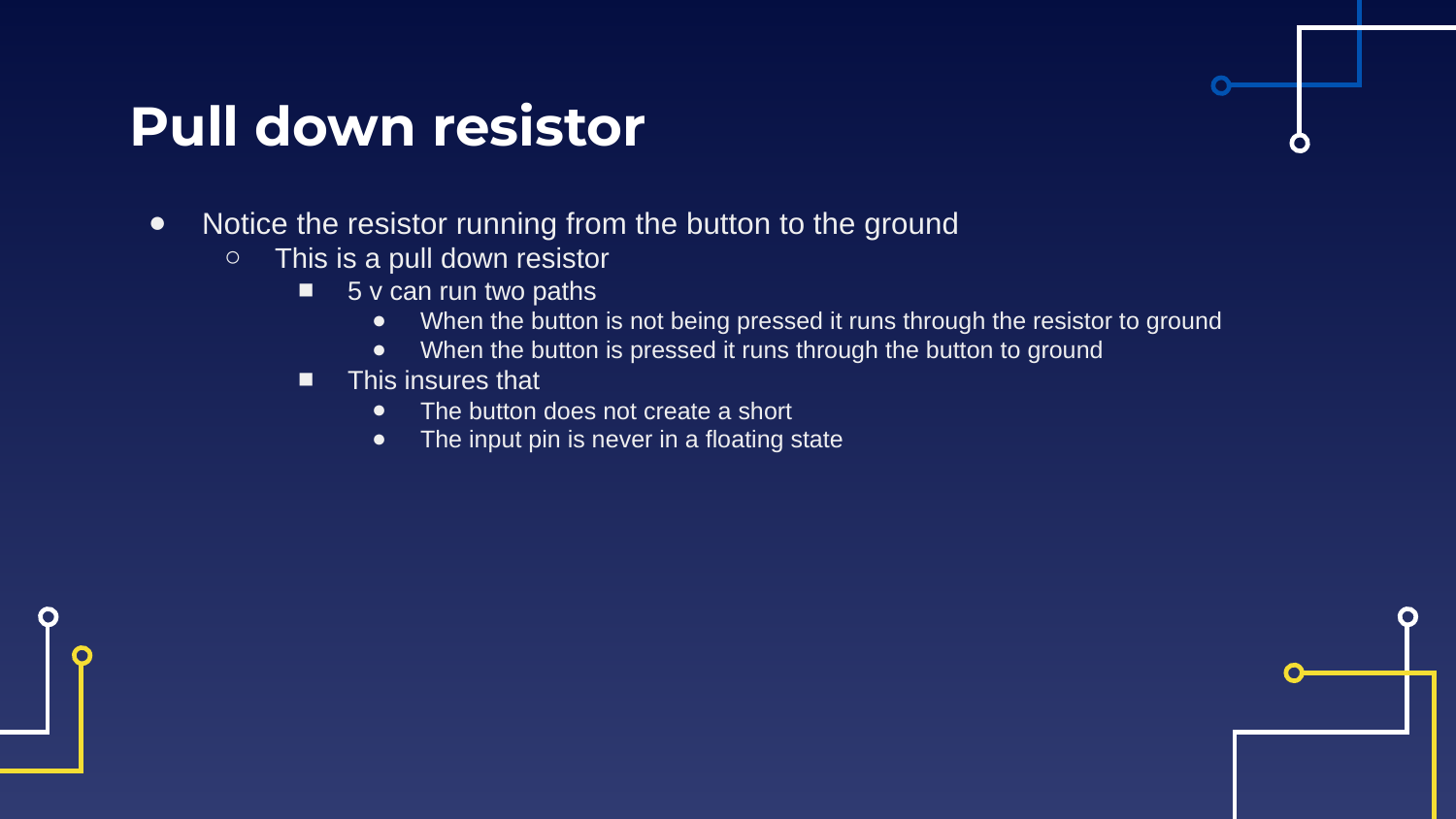

# Pull down resistor
Notice the resistor running from the button to the ground
This is a pull down resistor
5 v can run two paths
When the button is not being pressed it runs through the resistor to ground
When the button is pressed it runs through the button to ground
This insures that
The button does not create a short
The input pin is never in a floating state